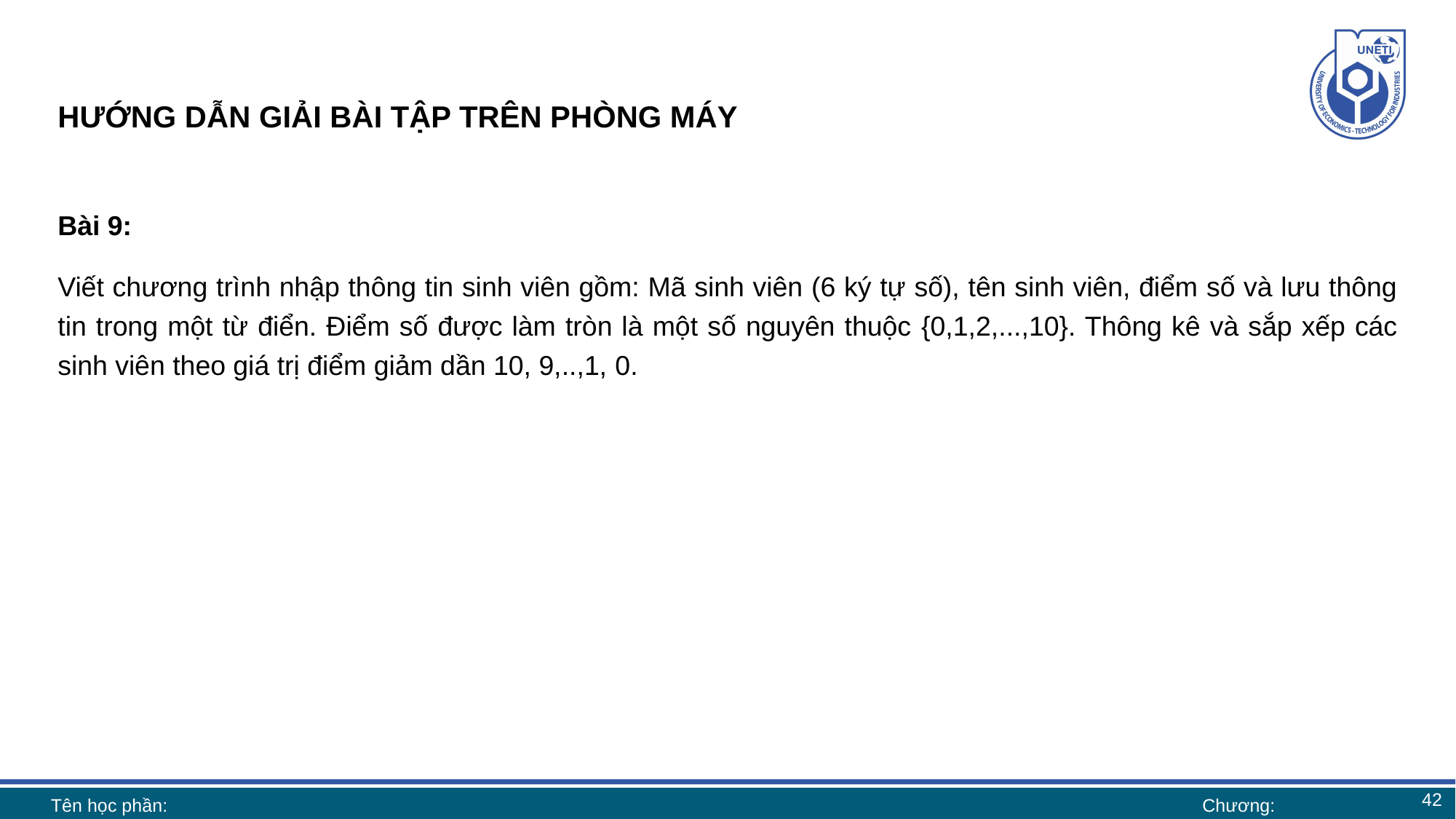

# HƯỚNG DẪN GIẢI BÀI TẬP TRÊN PHÒNG MÁY
Bài 9:
Viết chương trình nhập thông tin sinh viên gồm: Mã sinh viên (6 ký tự số), tên sinh viên, điểm số và lưu thông tin trong một từ điển. Điểm số được làm tròn là một số nguyên thuộc {0,1,2,...,10}. Thông kê và sắp xếp các sinh viên theo giá trị điểm giảm dần 10, 9,..,1, 0.
42
Tên học phần:
Chương: